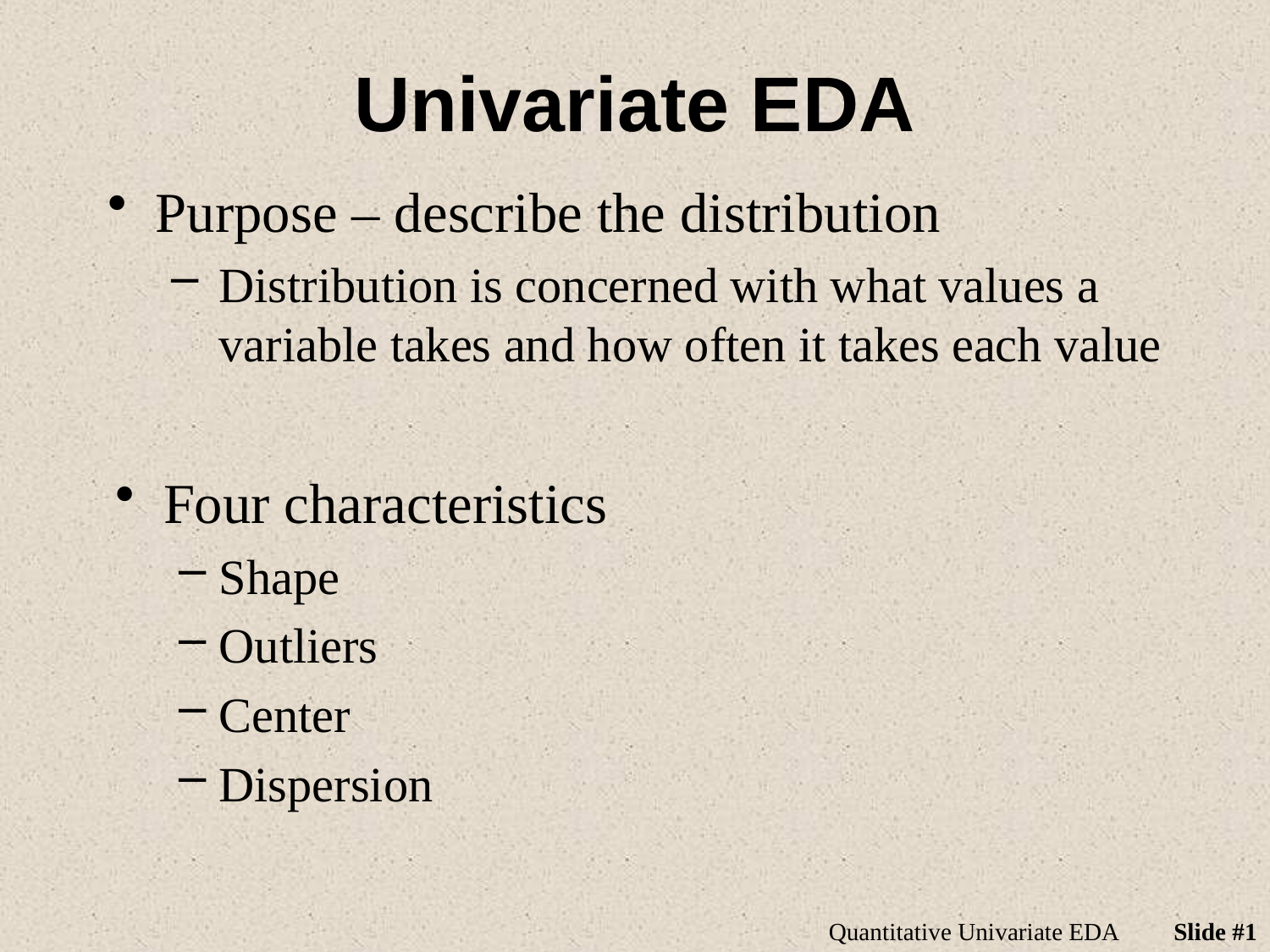

# Univariate EDA
Purpose – describe the distribution
Distribution is concerned with what values a variable takes and how often it takes each value

Four characteristics
Shape
Outliers
Center
Dispersion
Quantitative Univariate EDA
Slide #1